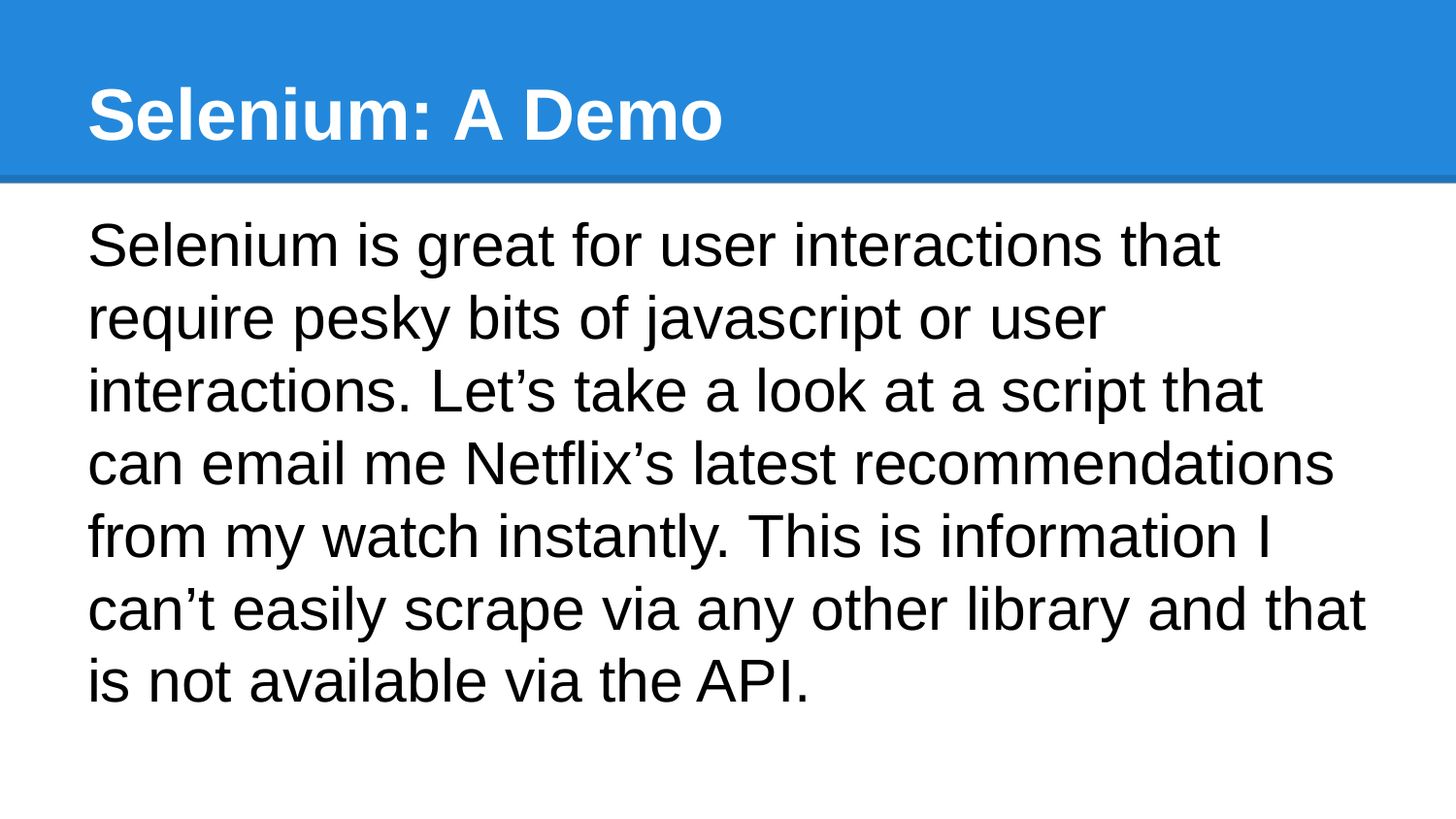

# Selenium: A Demo
Selenium is great for user interactions that require pesky bits of javascript or user interactions. Let’s take a look at a script that can email me Netflix’s latest recommendations from my watch instantly. This is information I can’t easily scrape via any other library and that is not available via the API.